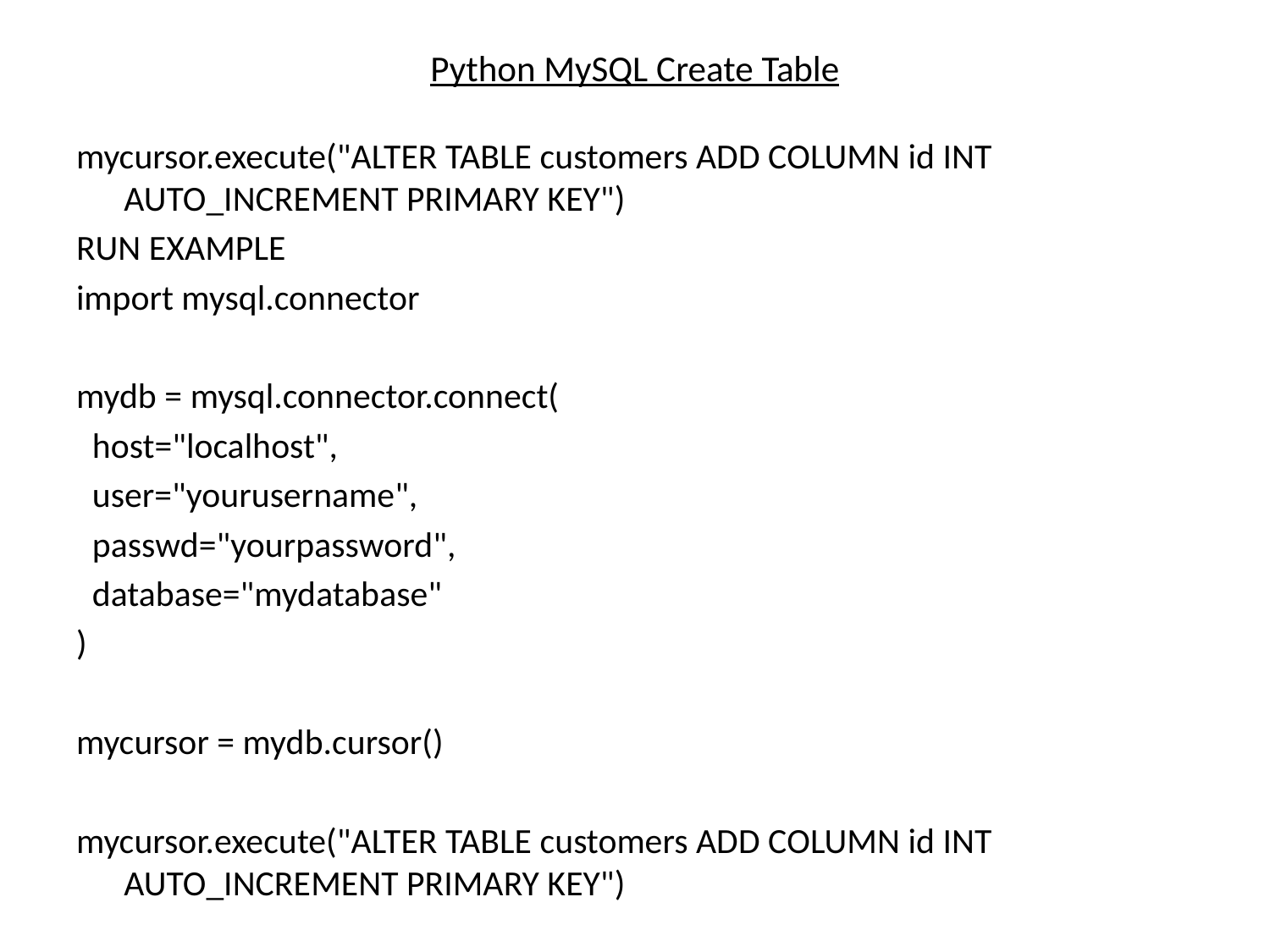

# Python MySQL Create Table
mycursor.execute("ALTER TABLE customers ADD COLUMN id INT AUTO_INCREMENT PRIMARY KEY")
RUN EXAMPLE
import mysql.connector

mydb = mysql.connector.connect(
  host="localhost",
  user="yourusername",
  passwd="yourpassword",
  database="mydatabase"
)

mycursor = mydb.cursor()

mycursor.execute("ALTER TABLE customers ADD COLUMN id INT AUTO_INCREMENT PRIMARY KEY")